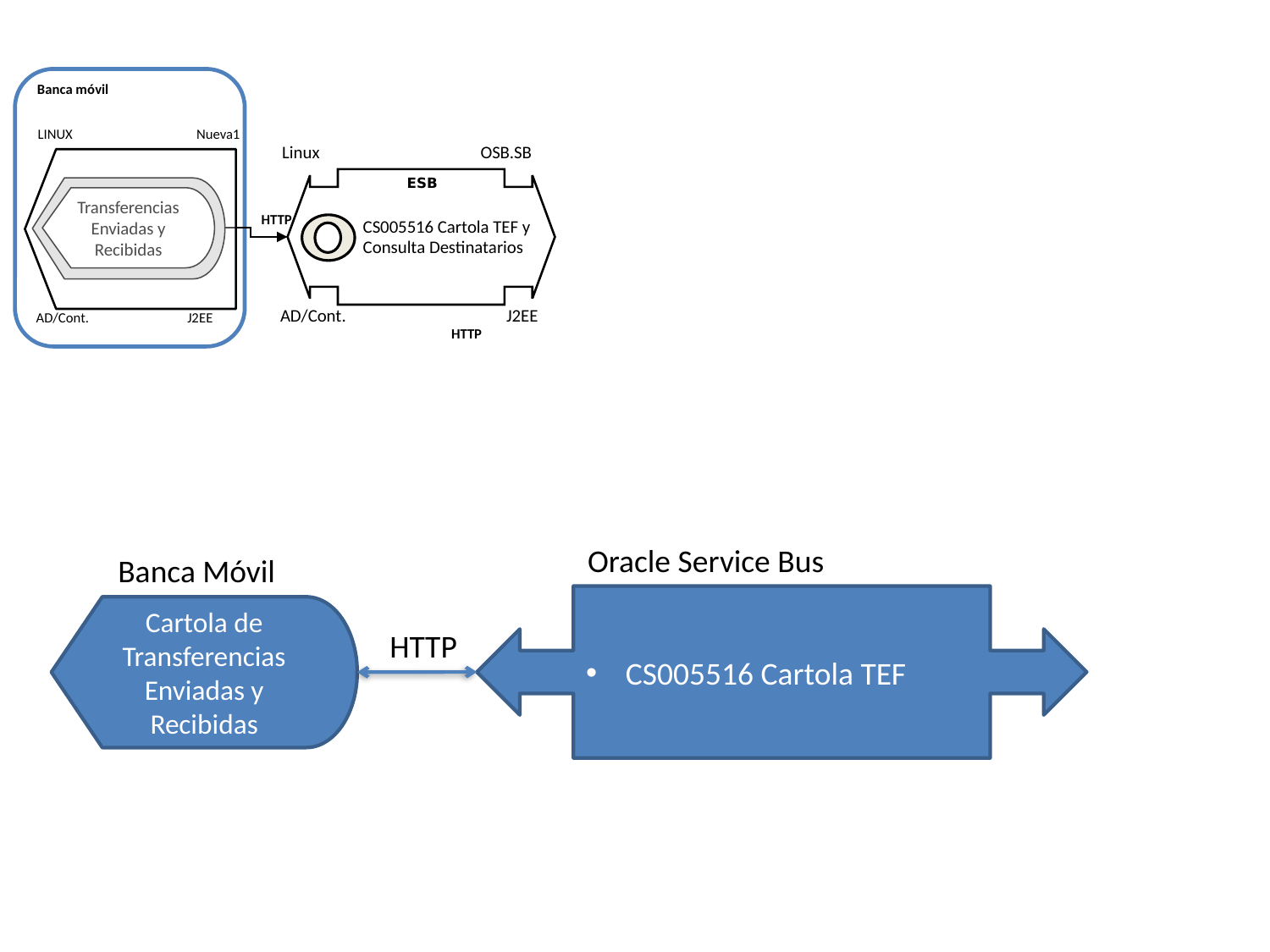

Banca móvil
LINUX                                       Nueva1
Linux                                        OSB.SB

ESB

Transferencias Enviadas y Recibidas
HTTP
CS005516 Cartola TEF y Consulta Destinatarios

AD/Cont.                                        J2EE
AD/Cont.                               J2EE
HTTP
Oracle Service Bus
Banca Móvil
CS005516 Cartola TEF
Cartola de Transferencias Enviadas y Recibidas
HTTP